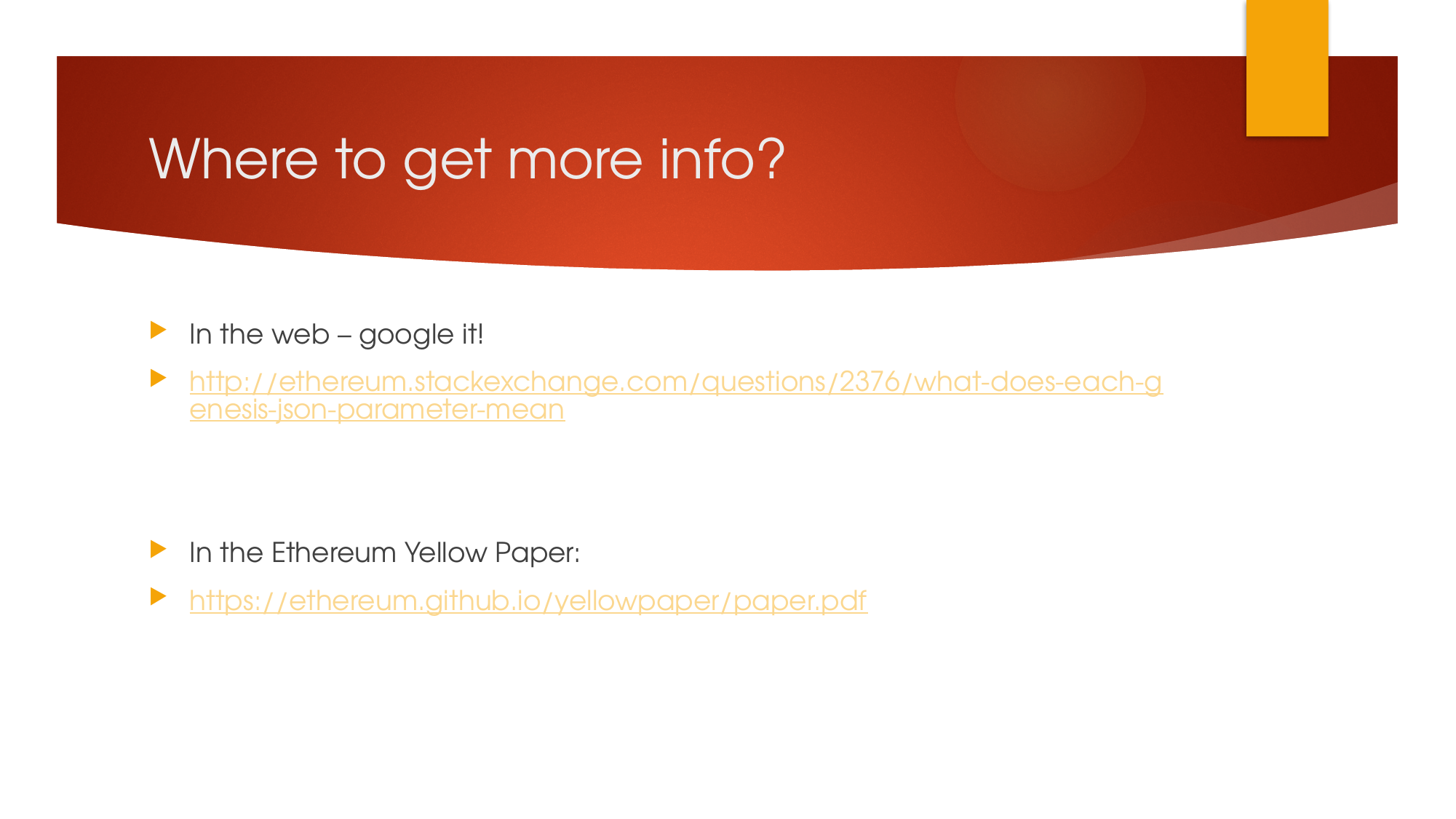

# Where to get more info?
In the web – google it!
http://ethereum.stackexchange.com/questions/2376/what-does-each-genesis-json-parameter-mean

In the Ethereum Yellow Paper:
https://ethereum.github.io/yellowpaper/paper.pdf